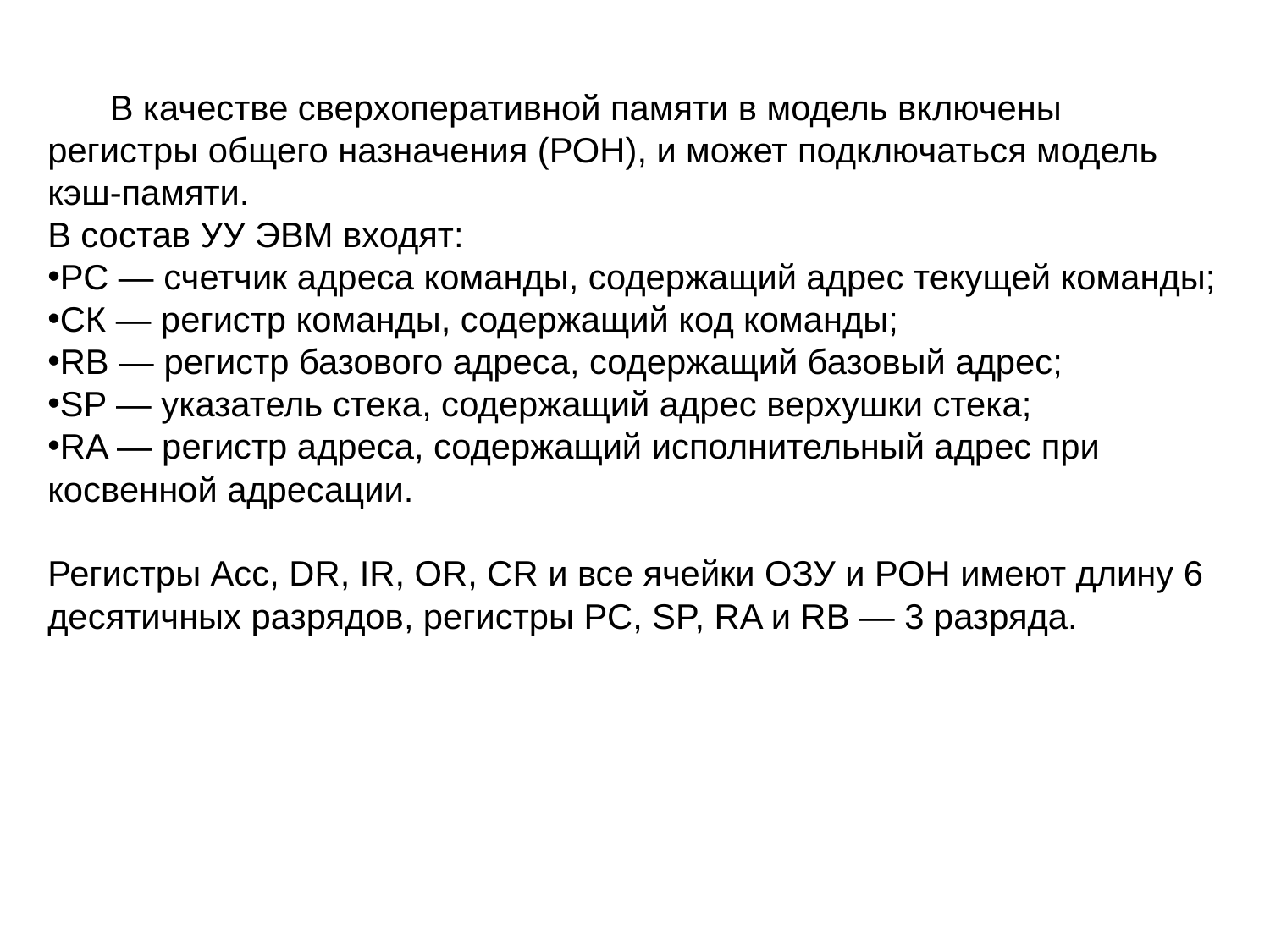

В качестве сверхоперативной памяти в модель включены регистры общего назначения (РОН), и может подключаться модель кэш-памяти.
В состав УУ ЭВМ входят:
РС — счетчик адреса команды, содержащий адрес текущей команды;
СК — регистр команды, содержащий код команды;
RВ — регистр базового адреса, содержащий базовый адрес;
SP — указатель стека, содержащий адрес верхушки стека;
RA — регистр адреса, содержащий исполнительный адрес при косвенной адресации.

Регистры Асc, DR, IR, OR, CR и все ячейки ОЗУ и РОН имеют длину 6 десятичных разрядов, регистры РС, SP, RA и RB — 3 разряда.